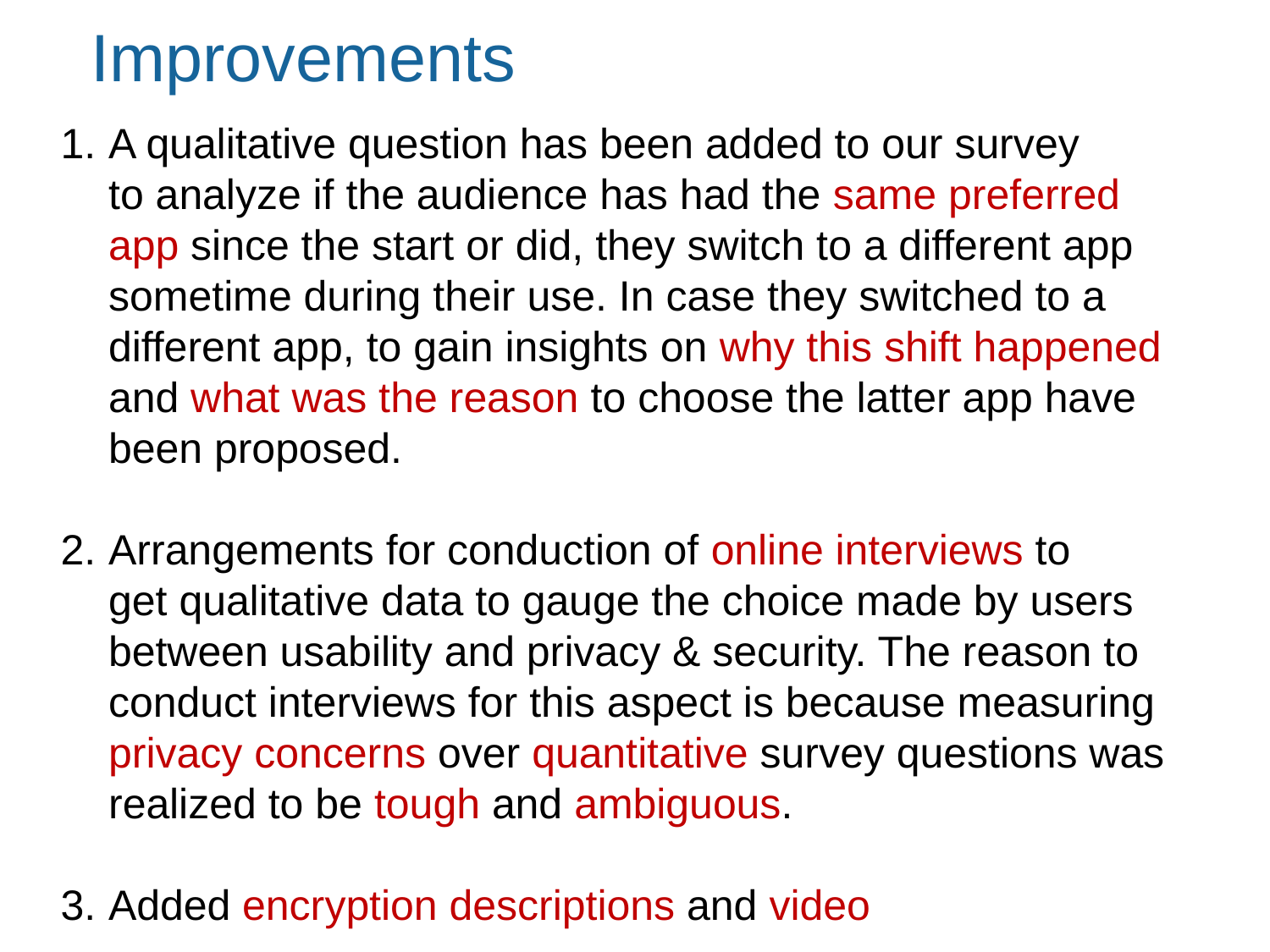

# Improvements

A qualitative question has been added to our survey to analyze if the audience has had the same preferred app since the start or did, they switch to a different app sometime during their use. In case they switched to a different app, to gain insights on why this shift happened and what was the reason to choose the latter app have been proposed.

Arrangements for conduction of online interviews to get qualitative data to gauge the choice made by users between usability and privacy & security. The reason to conduct interviews for this aspect is because measuring privacy concerns over quantitative survey questions was realized to be tough and ambiguous.

Added encryption descriptions and video